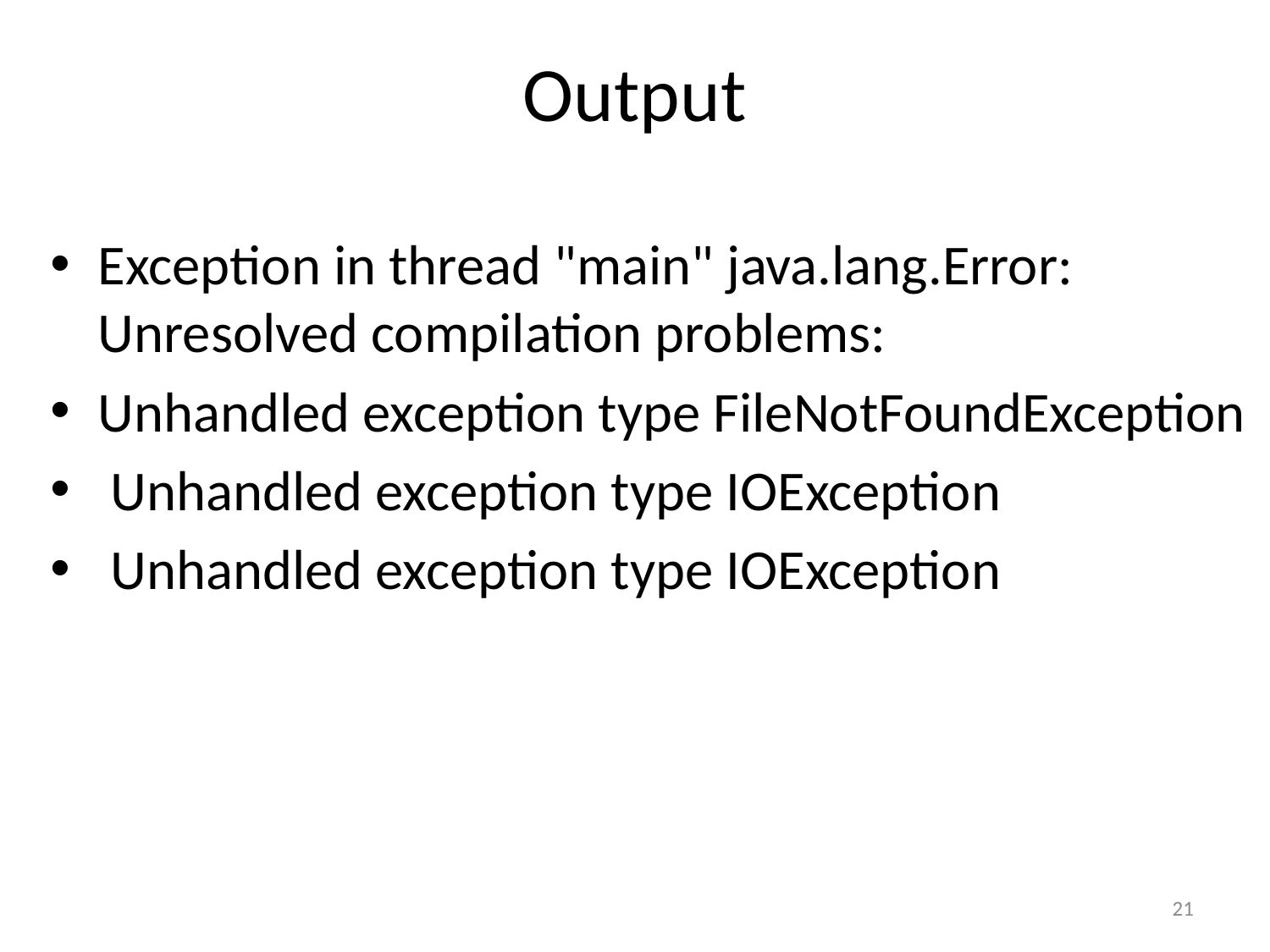

# Output
Exception in thread "main" java.lang.Error: Unresolved compilation problems:
Unhandled exception type FileNotFoundException
 Unhandled exception type IOException
 Unhandled exception type IOException
21